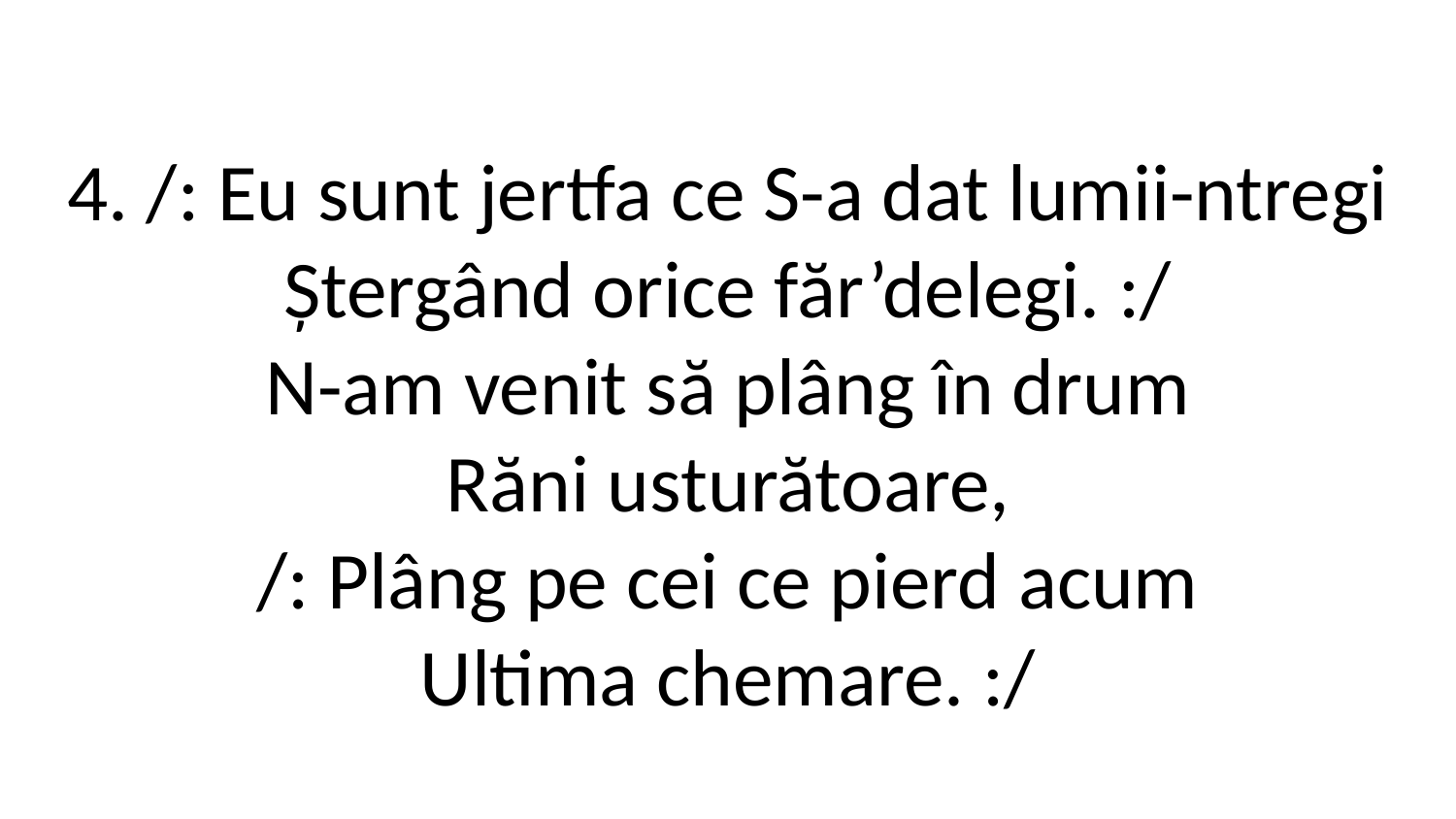

4. /: Eu sunt jertfa ce S-a dat lumii-ntregi
Ștergând orice făr’delegi. :/
N-am venit să plâng în drum
Răni usturătoare,
/: Plâng pe cei ce pierd acum
Ultima chemare. :/